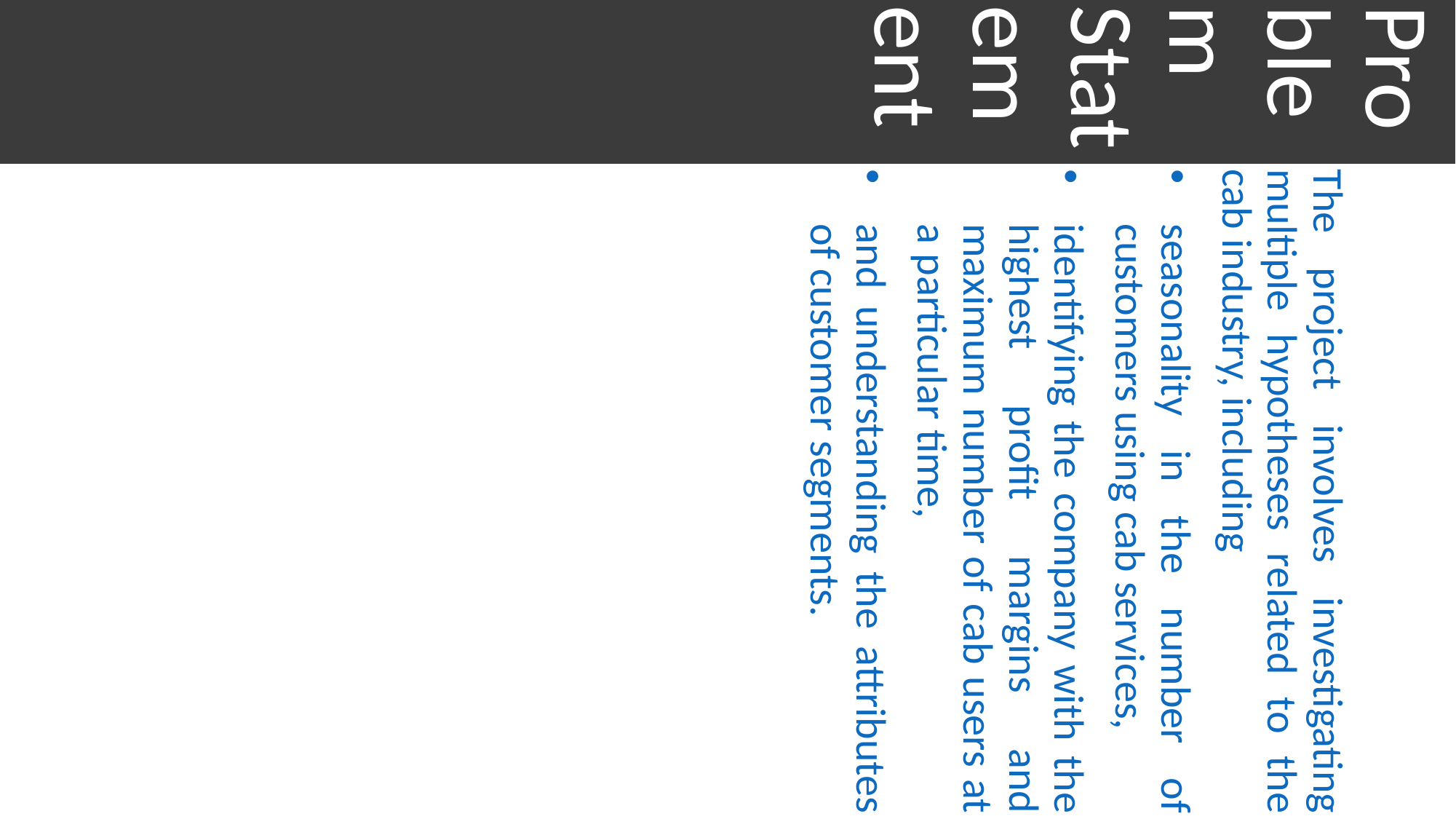

# Problem Statement

The project involves investigating multiple hypotheses related to the cab industry, including
seasonality in the number of customers using cab services,
identifying the company with the highest profit margins and maximum number of cab users at a particular time,
and understanding the attributes of customer segments.